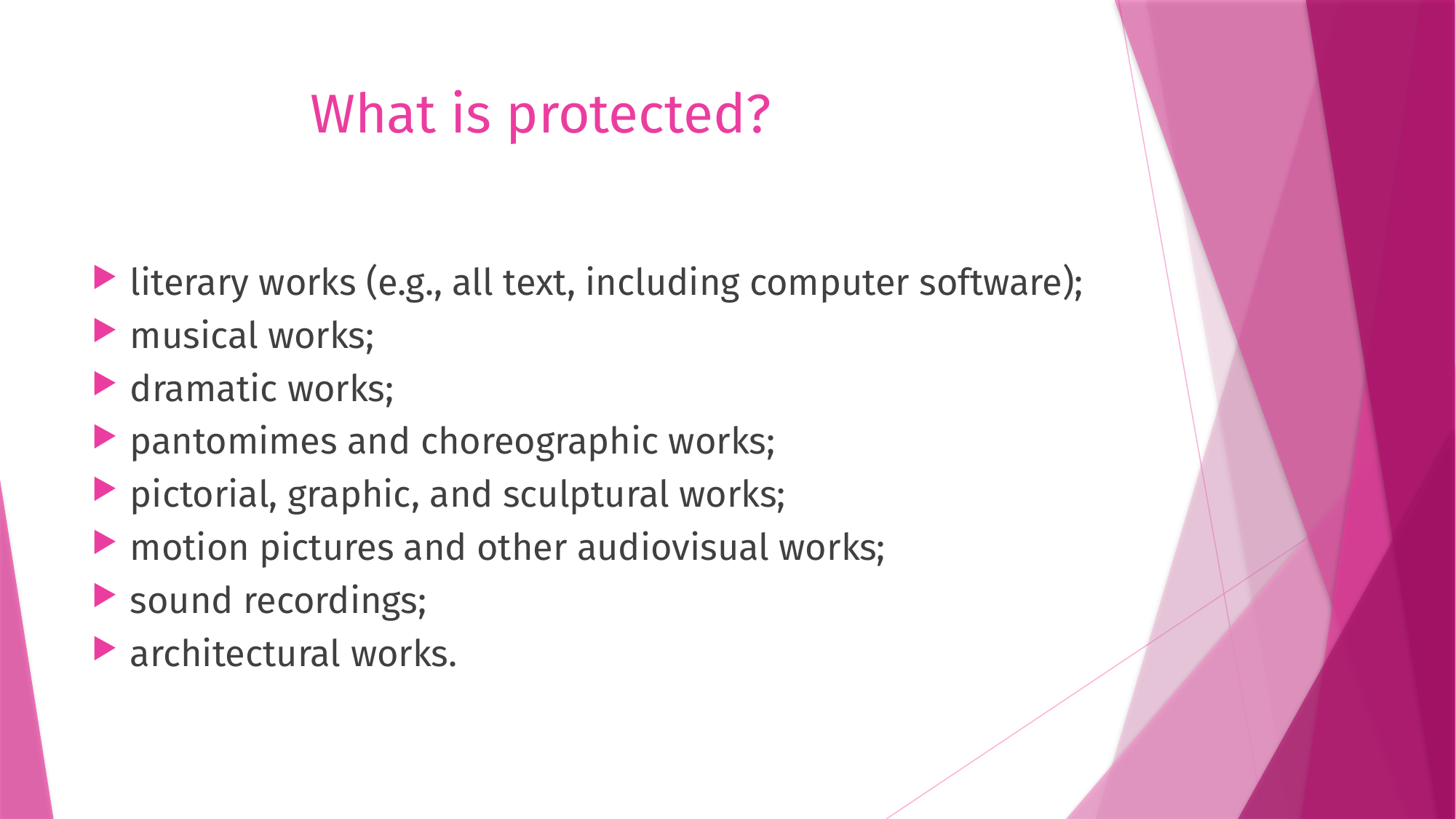

# What is protected?
literary works (e.g., all text, including computer software);
musical works;
dramatic works;
pantomimes and choreographic works;
pictorial, graphic, and sculptural works;
motion pictures and other audiovisual works;
sound recordings;
architectural works.